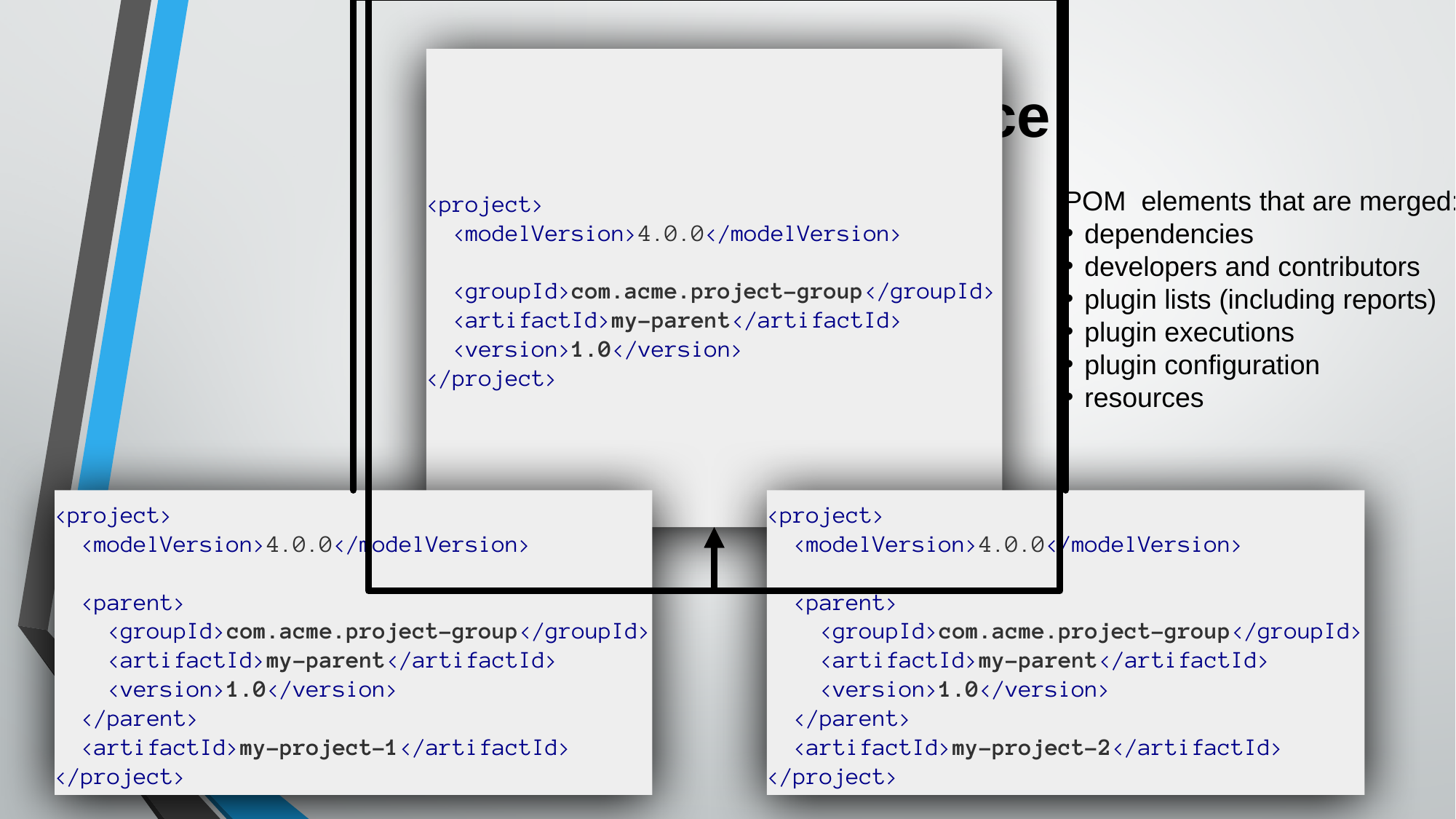

# Module Inheritance
<project>
  <modelVersion>4.0.0</modelVersion>

  <groupId>com.acme.project-group</groupId>
  <artifactId>my-parent</artifactId>
  <version>1.0</version>
</project>
POM  elements that are merged:
dependencies
developers and contributors
plugin lists (including reports)
plugin executions
plugin configuration
resources
<project>
  <modelVersion>4.0.0</modelVersion>

  <parent>
    <groupId>com.acme.project-group</groupId>
    <artifactId>my-parent</artifactId>
    <version>1.0</version>
  </parent>
  <artifactId>my-project-1</artifactId>
</project>
<project>
  <modelVersion>4.0.0</modelVersion>

  <parent>
    <groupId>com.acme.project-group</groupId>
    <artifactId>my-parent</artifactId>
    <version>1.0</version>
  </parent>
  <artifactId>my-project-2</artifactId>
</project>